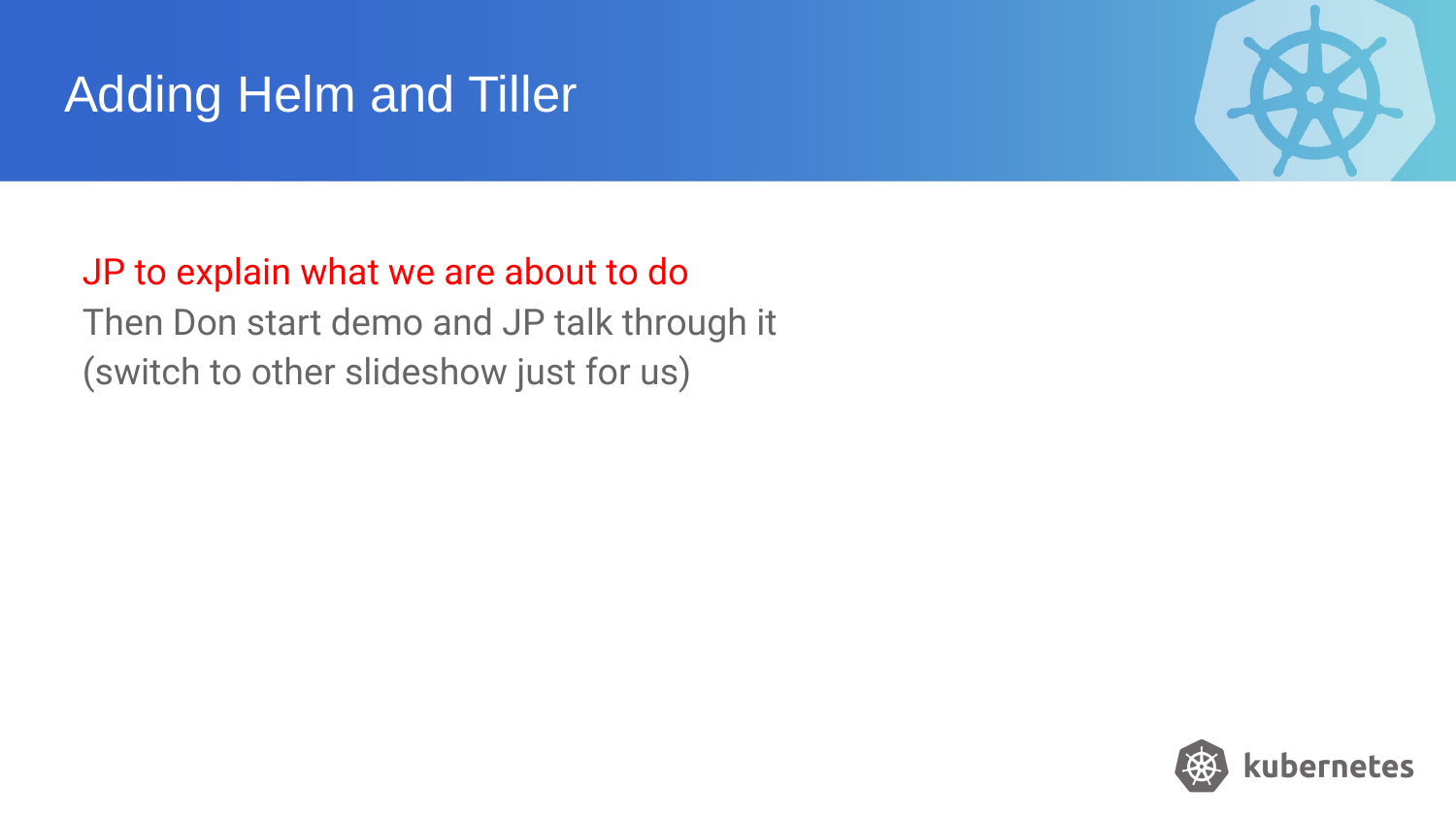

# Adding Helm and Tiller

JP to explain what we are about to do
Then Don start demo and JP talk through it
(switch to other slideshow just for us)